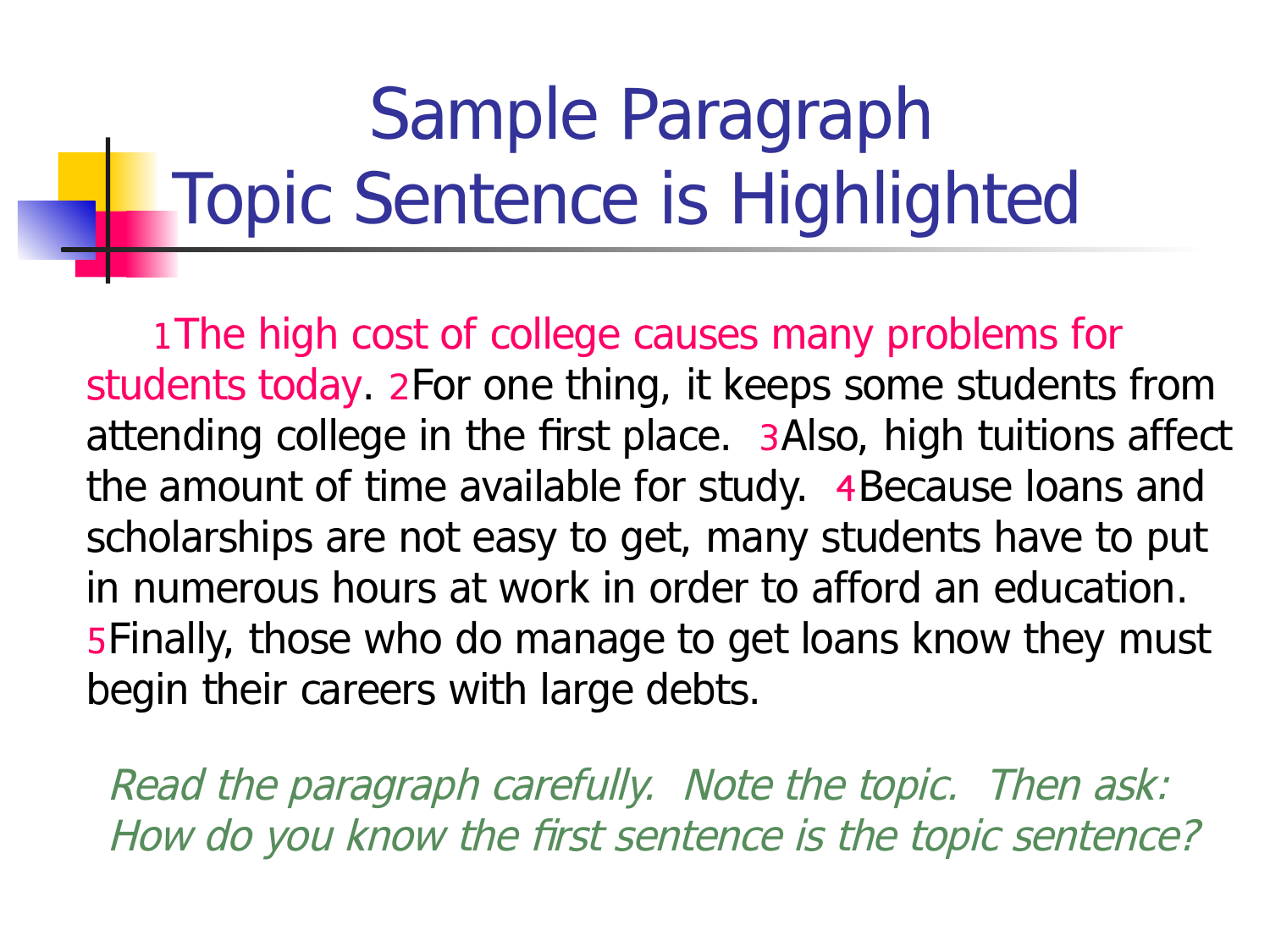

# Sample Paragraph Topic Sentence is Highlighted
     1The high cost of college causes many problems for
students today. 2For one thing, it keeps some students from
attending college in the first place.  3Also, high tuitions affect
the amount of time available for study.  4Because loans and
scholarships are not easy to get, many students have to put
in numerous hours at work in order to afford an education.
5Finally, those who do manage to get loans know they must
begin their careers with large debts.
Read the paragraph carefully.  Note the topic.  Then ask:
How do you know the first sentence is the topic sentence?